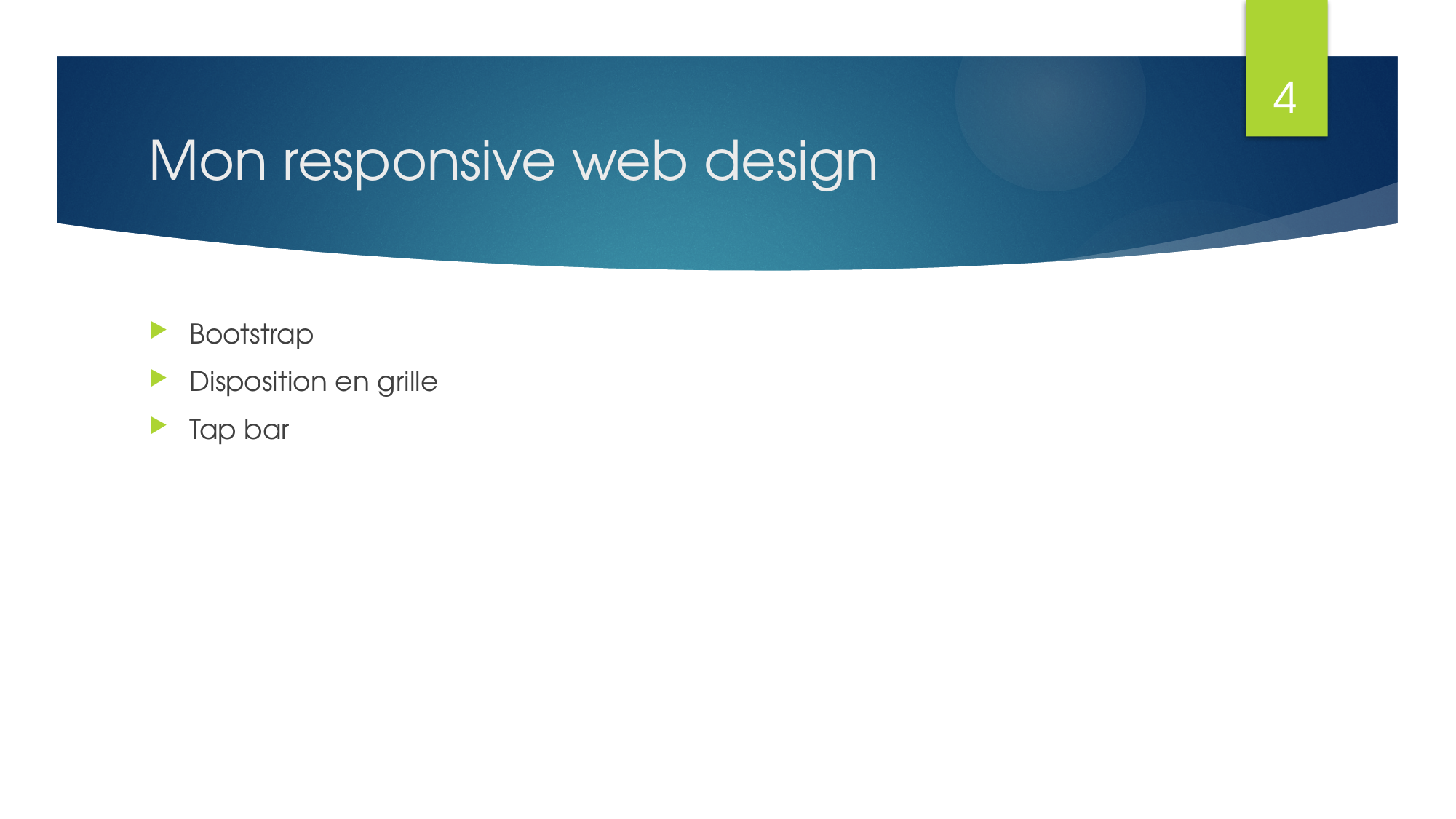

4
# Mon responsive web design
Bootstrap
Disposition en grille
Tap bar